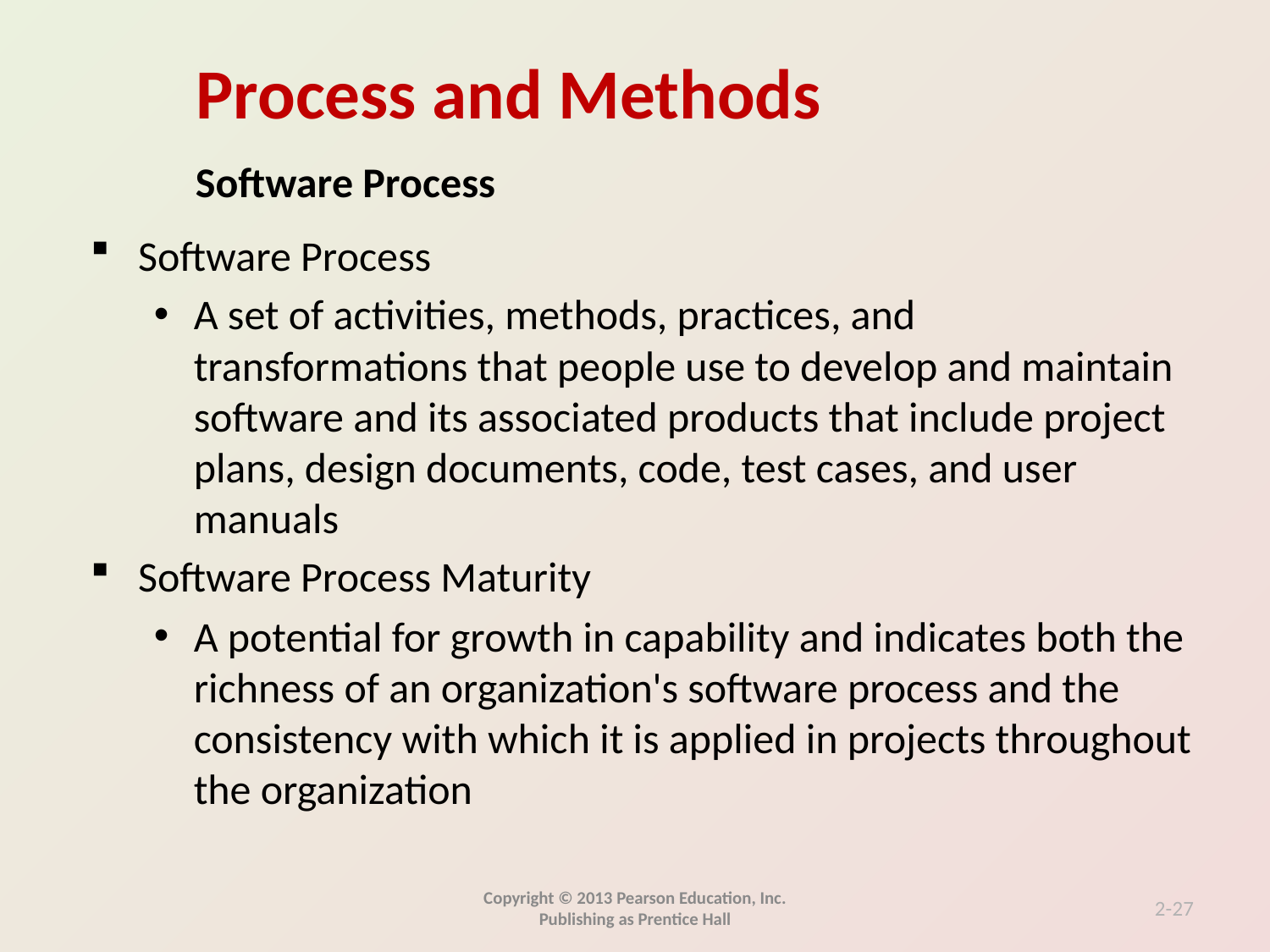

Software Process
Software Process
A set of activities, methods, practices, and transformations that people use to develop and maintain software and its associated products that include project plans, design documents, code, test cases, and user manuals
Software Process Maturity
A potential for growth in capability and indicates both the richness of an organization's software process and the consistency with which it is applied in projects throughout the organization

Copyright © 2013 Pearson Education, Inc. Publishing as Prentice Hall
2-27